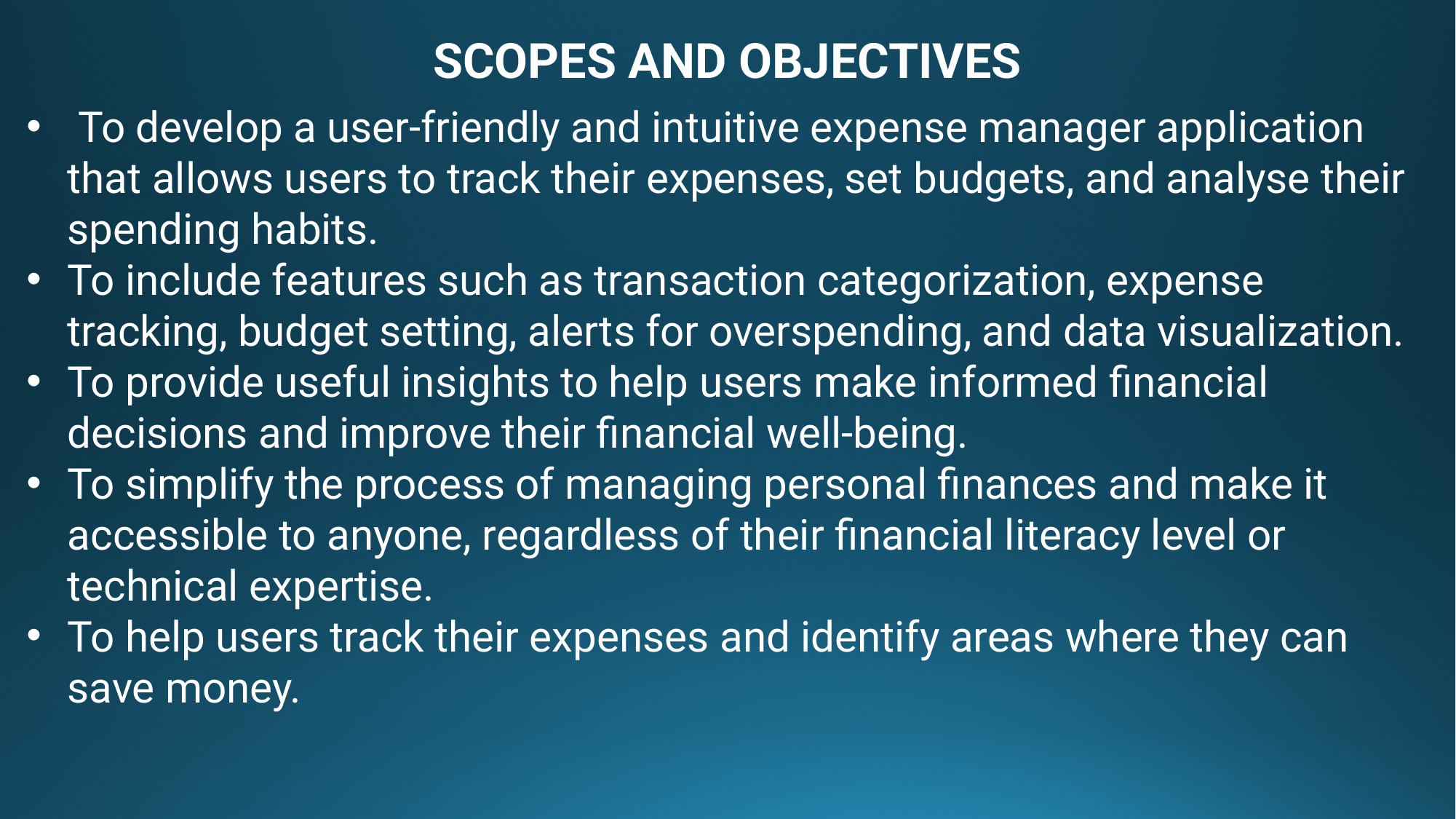

SCOPES AND OBJECTIVES
 To develop a user-friendly and intuitive expense manager application that allows users to track their expenses, set budgets, and analyse their spending habits.
To include features such as transaction categorization, expense tracking, budget setting, alerts for overspending, and data visualization.
To provide useful insights to help users make informed financial decisions and improve their financial well-being.
To simplify the process of managing personal finances and make it accessible to anyone, regardless of their financial literacy level or technical expertise.
To help users track their expenses and identify areas where they can save money.